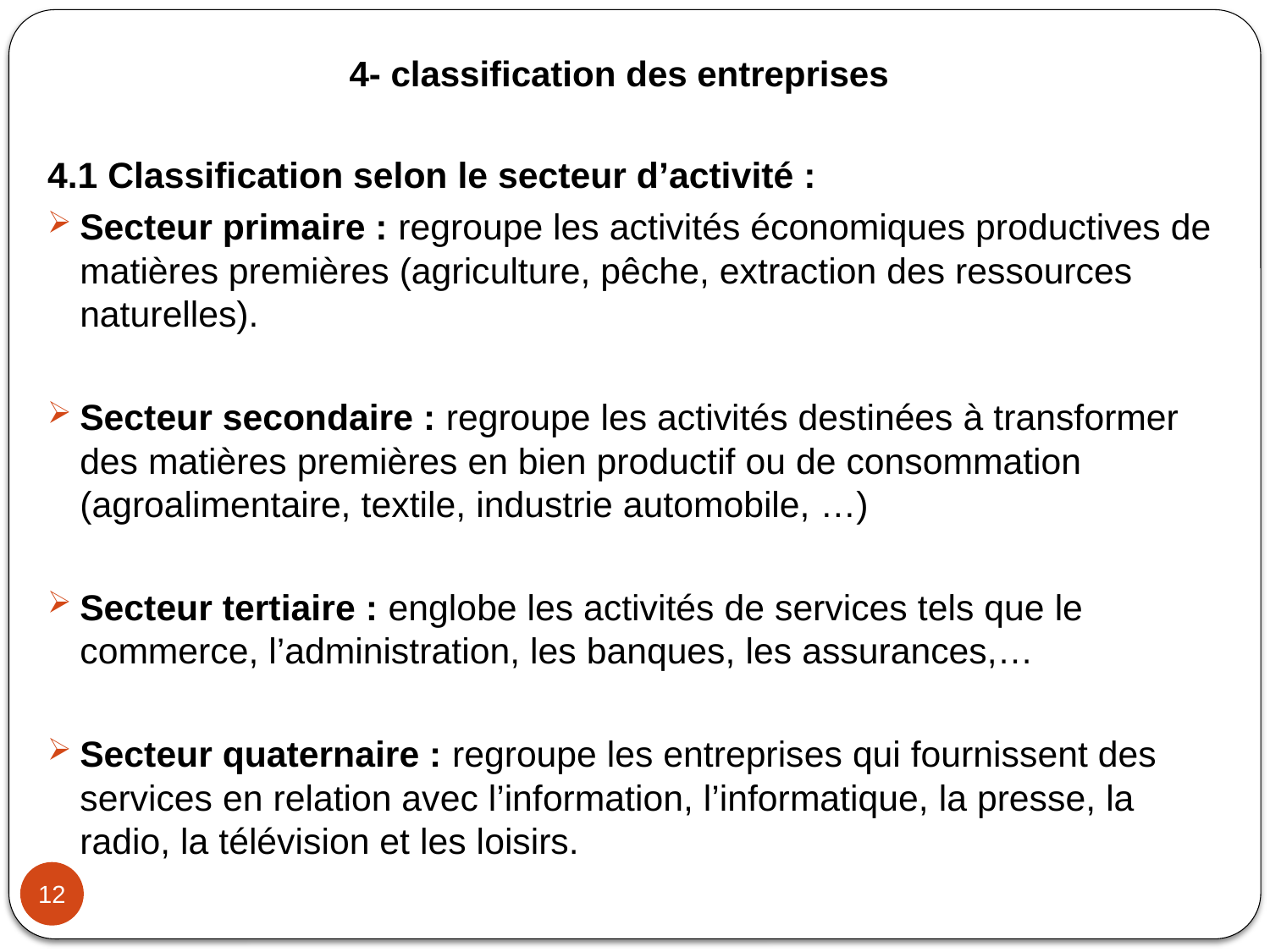

# 4- classification des entreprises
4.1 Classification selon le secteur d’activité :
Secteur primaire : regroupe les activités économiques productives de matières premières (agriculture, pêche, extraction des ressources naturelles).

Secteur secondaire : regroupe les activités destinées à transformer des matières premières en bien productif ou de consommation (agroalimentaire, textile, industrie automobile, …)

Secteur tertiaire : englobe les activités de services tels que le commerce, l’administration, les banques, les assurances,…

Secteur quaternaire : regroupe les entreprises qui fournissent des services en relation avec l’information, l’informatique, la presse, la radio, la télévision et les loisirs.
12